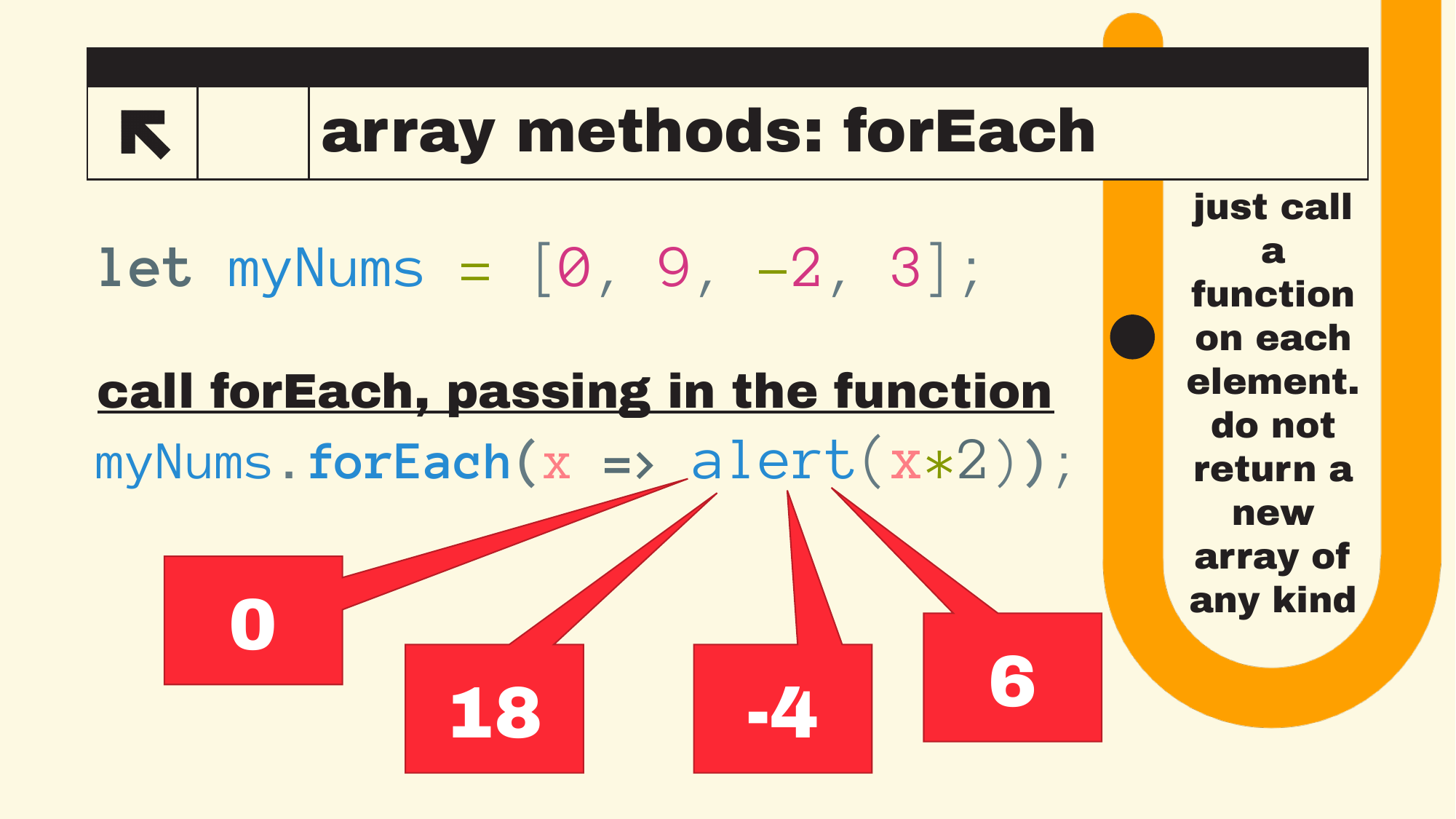

# array methods
: forEach

🌍
just call a function on each element. do not return a new array of any kind
let myNums = [0, 9, -2, 3];
call forEach, passing in the function
myNums.forEach(x => alert(x*2));

0
6
18
-4